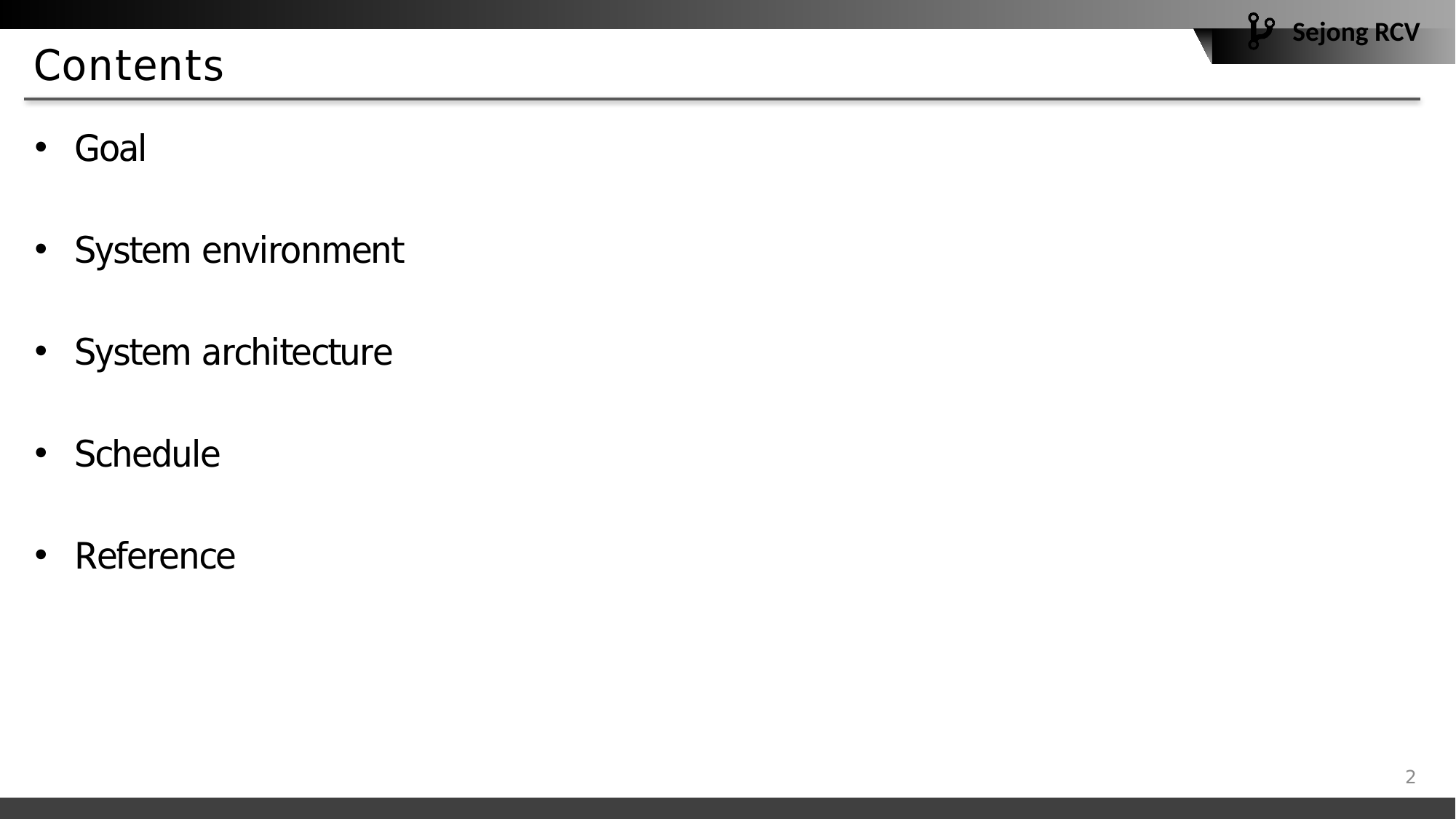

# Contents
Goal

System environment

System architecture

Schedule

Reference
2